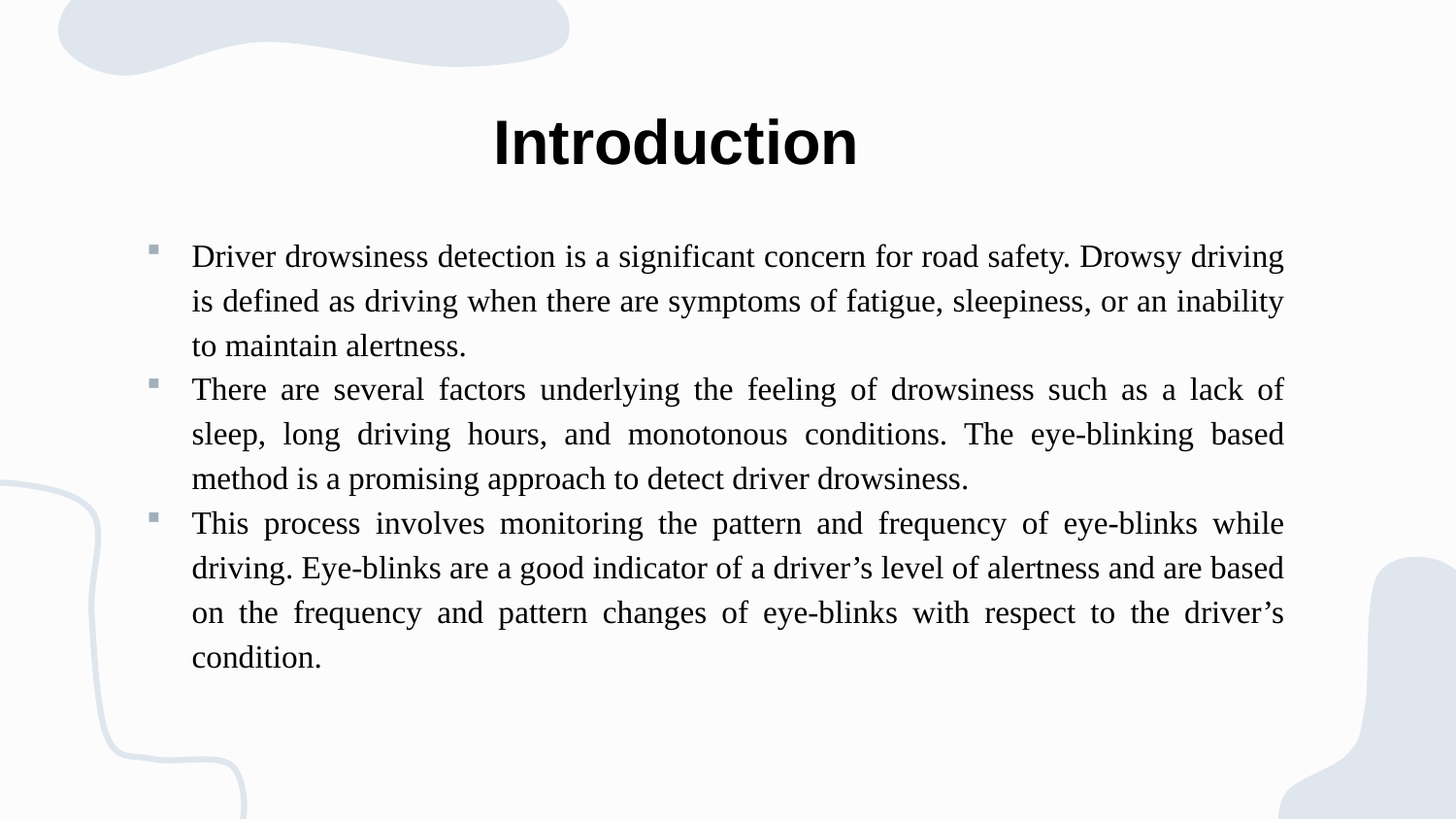

# Introduction
Driver drowsiness detection is a significant concern for road safety. Drowsy driving is defined as driving when there are symptoms of fatigue, sleepiness, or an inability to maintain alertness.
There are several factors underlying the feeling of drowsiness such as a lack of sleep, long driving hours, and monotonous conditions. The eye-blinking based method is a promising approach to detect driver drowsiness.
This process involves monitoring the pattern and frequency of eye-blinks while driving. Eye-blinks are a good indicator of a driver’s level of alertness and are based on the frequency and pattern changes of eye-blinks with respect to the driver’s condition.